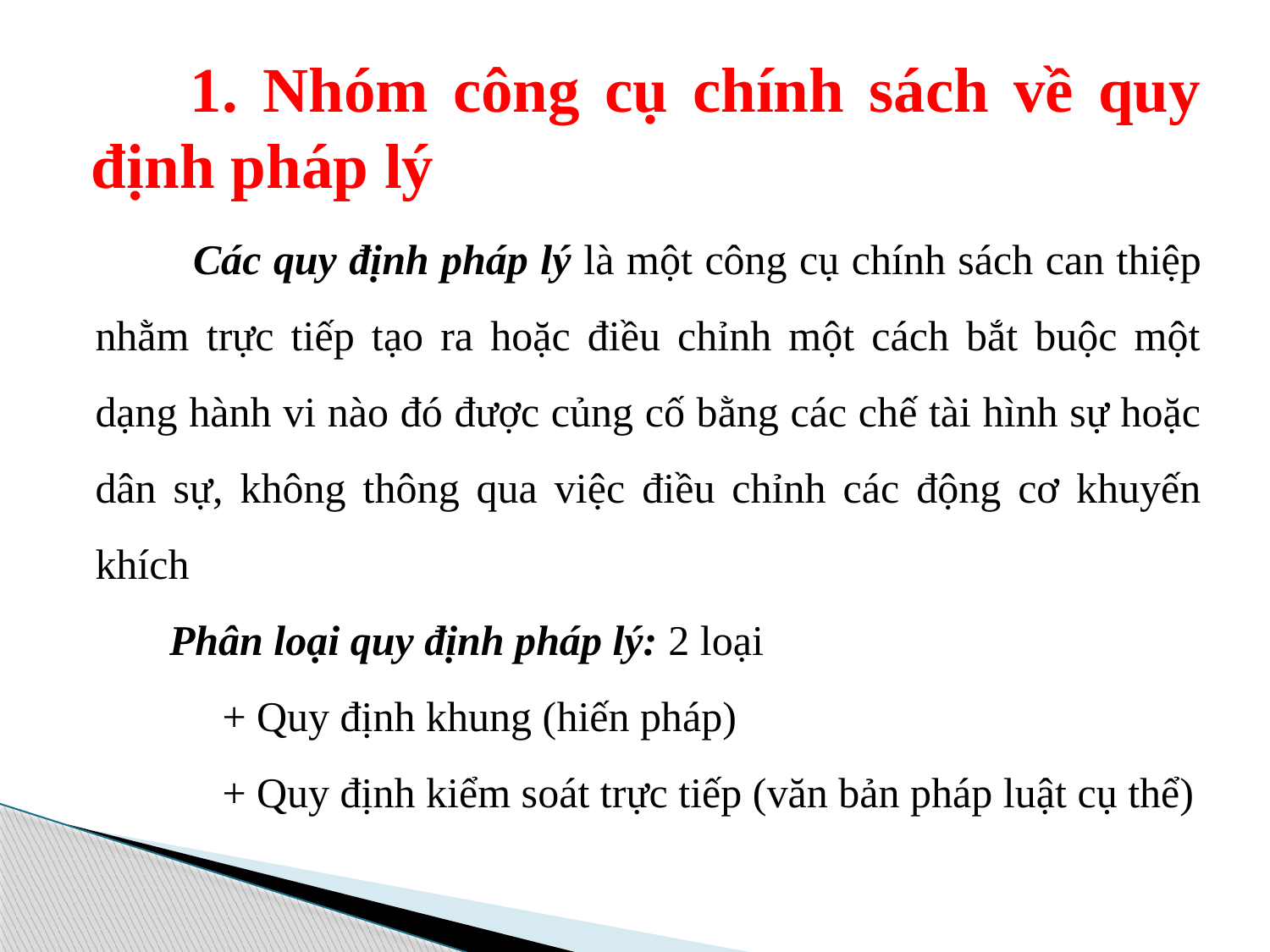

1. Nhóm công cụ chính sách về quy định pháp lý
        Các quy định pháp lý là một công cụ chính sách can thiệp nhằm trực tiếp tạo ra hoặc điều chỉnh một cách bắt buộc một dạng hành vi nào đó được củng cố bằng các chế tài hình sự hoặc dân sự, không thông qua việc điều chỉnh các động cơ khuyến khích
       Phân loại quy định pháp lý: 2 loại
            + Quy định khung (hiến pháp)
            + Quy định kiểm soát trực tiếp (văn bản pháp luật cụ thể)